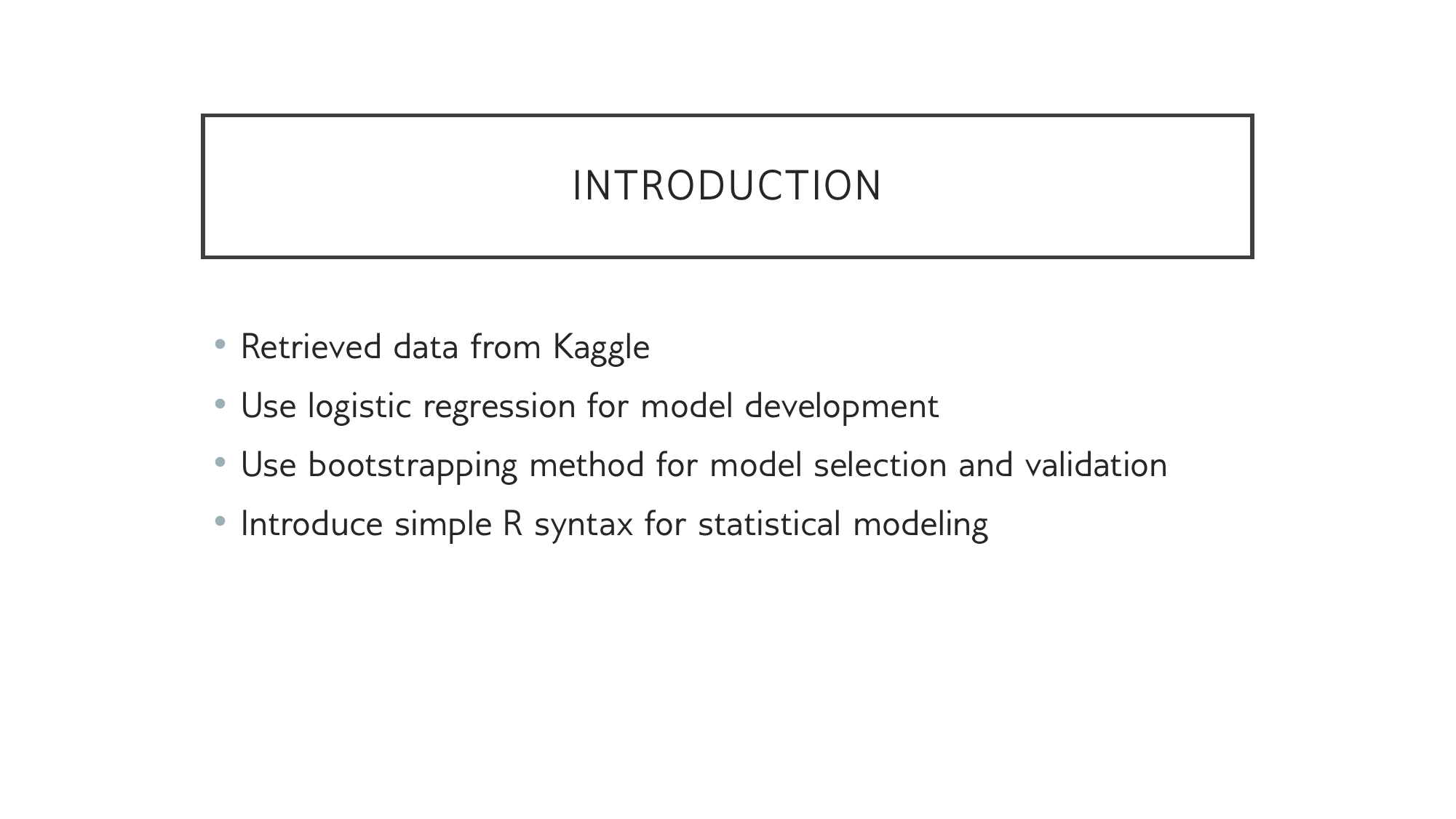

# Introduction
Retrieved data from Kaggle
Use logistic regression for model development
Use bootstrapping method for model selection and validation
Introduce simple R syntax for statistical modeling